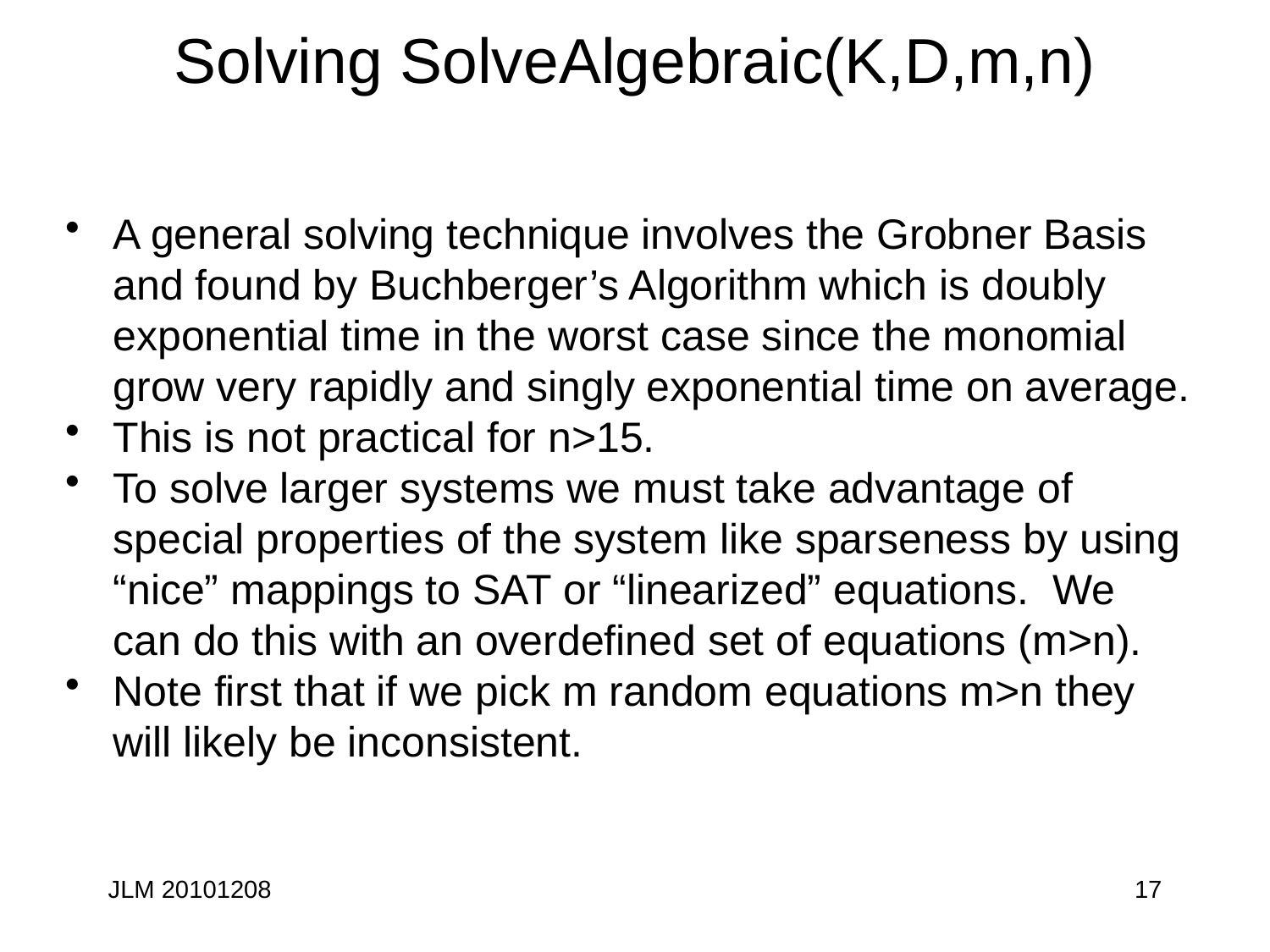

# Solving SolveAlgebraic(K,D,m,n)
A general solving technique involves the Grobner Basis and found by Buchberger’s Algorithm which is doubly exponential time in the worst case since the monomial grow very rapidly and singly exponential time on average.
This is not practical for n>15.
To solve larger systems we must take advantage of special properties of the system like sparseness by using “nice” mappings to SAT or “linearized” equations.  We can do this with an overdefined set of equations (m>n).
Note first that if we pick m random equations m>n they will likely be inconsistent.

JLM 20101208
17